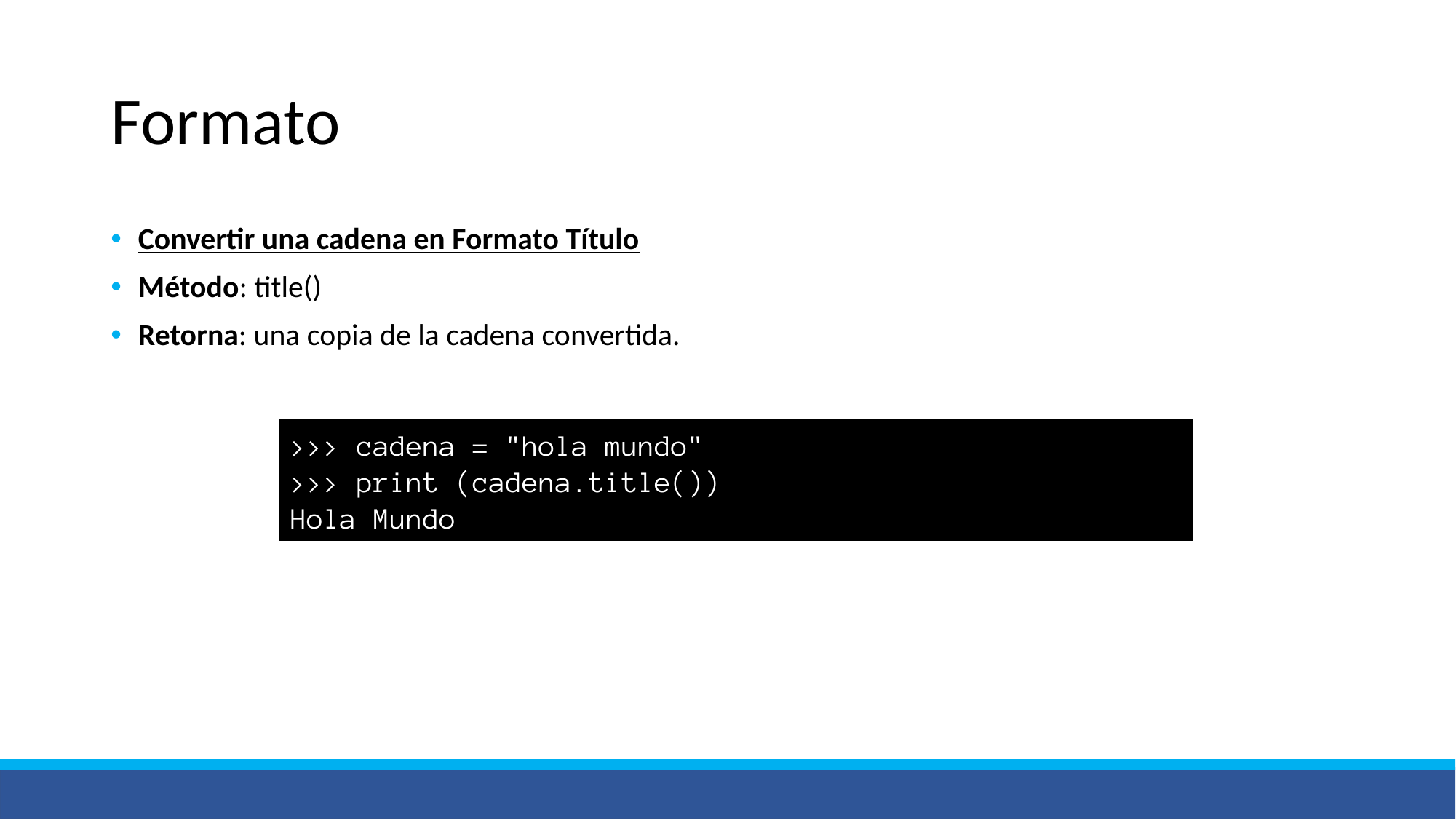

# Formato
Convertir una cadena en Formato Título
Método: title()
Retorna: una copia de la cadena convertida.
>>> cadena = "hola mundo"
>>> print (cadena.title())
Hola Mundo